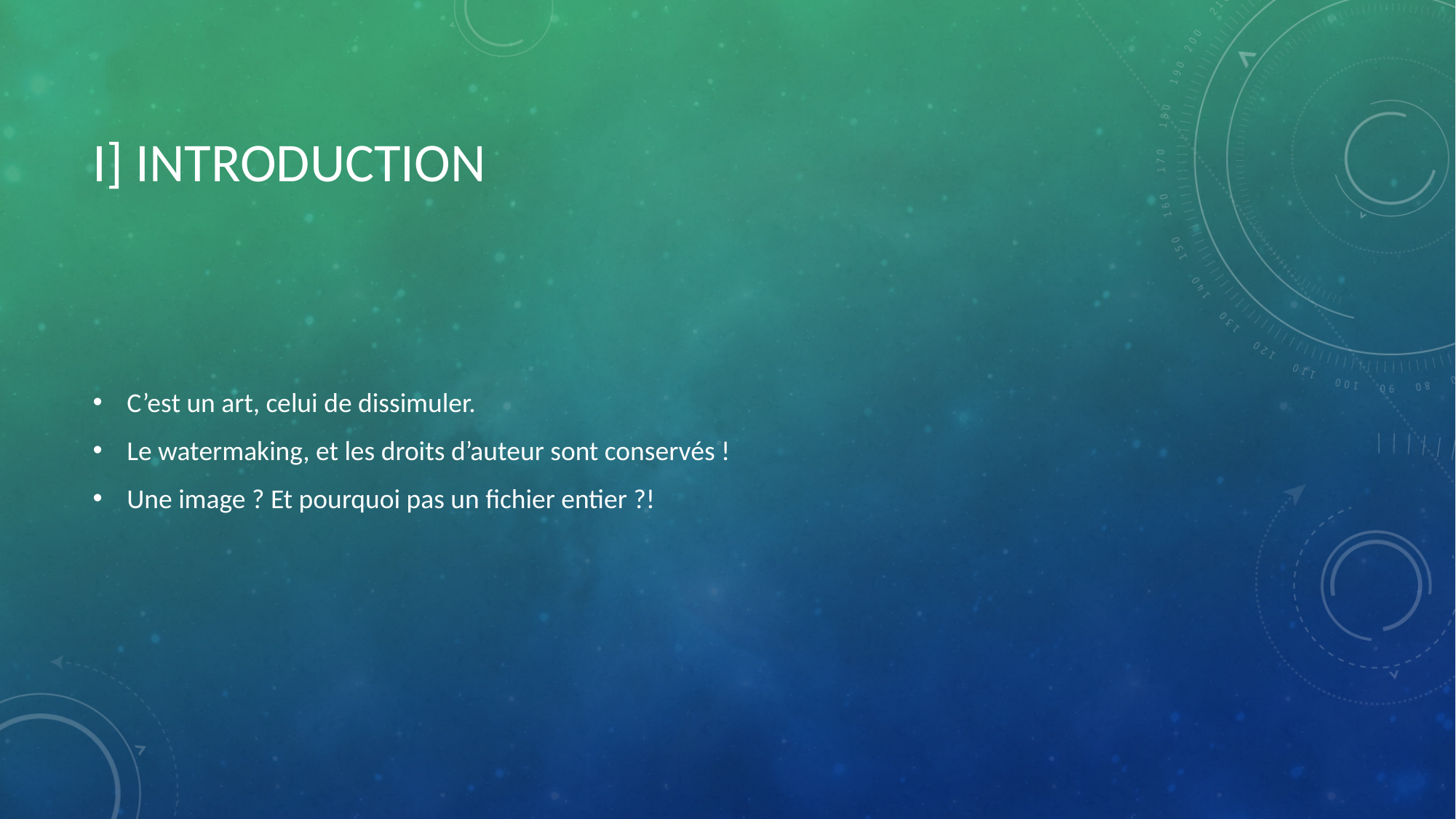

# I] Introduction
C’est un art, celui de dissimuler.
Le watermaking, et les droits d’auteur sont conservés !
Une image ? Et pourquoi pas un fichier entier ?!